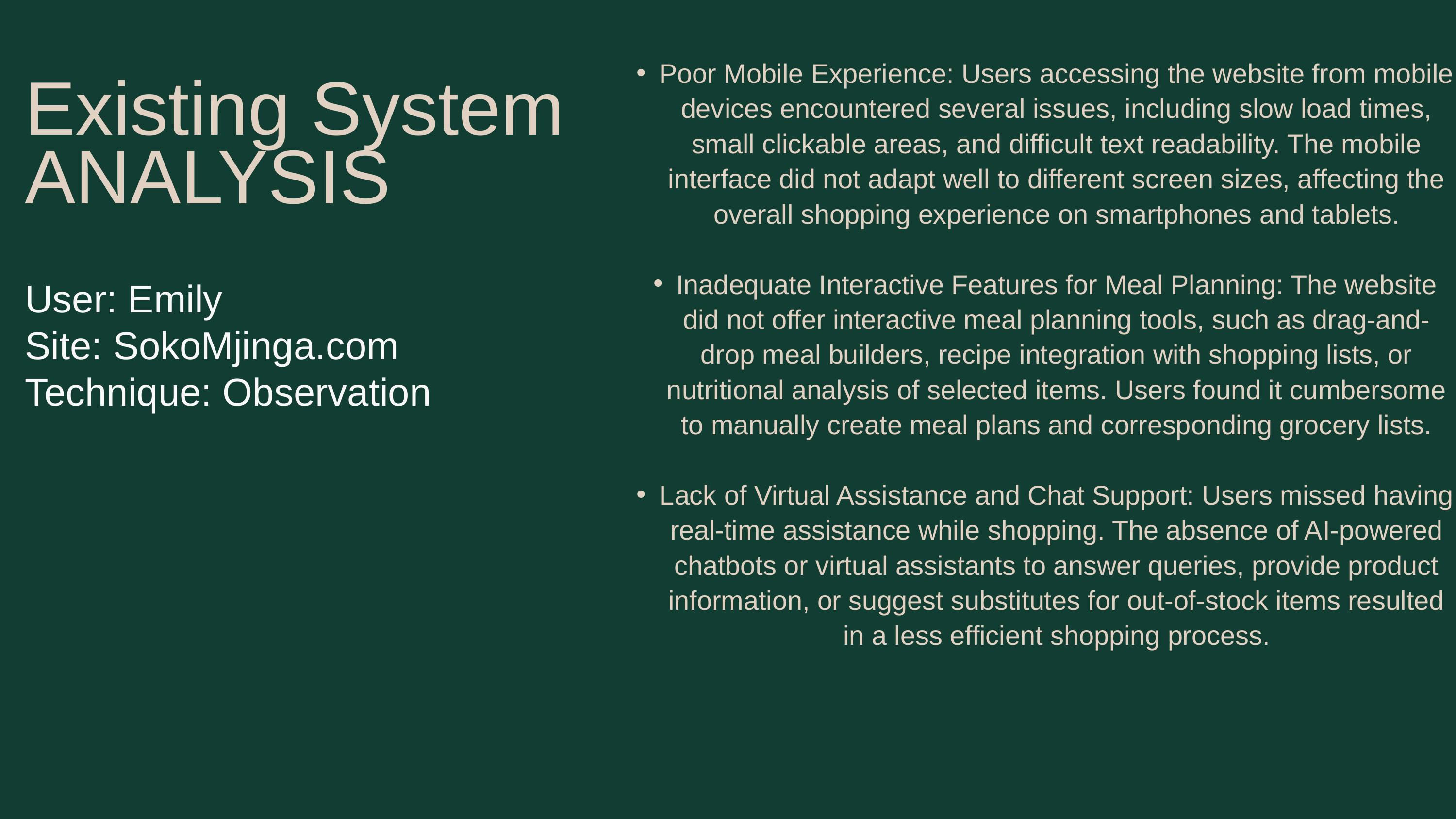

Poor Mobile Experience: Users accessing the website from mobile devices encountered several issues, including slow load times, small clickable areas, and difficult text readability. The mobile interface did not adapt well to different screen sizes, affecting the overall shopping experience on smartphones and tablets.

Inadequate Interactive Features for Meal Planning: The website did not offer interactive meal planning tools, such as drag-and-drop meal builders, recipe integration with shopping lists, or nutritional analysis of selected items. Users found it cumbersome to manually create meal plans and corresponding grocery lists.

Lack of Virtual Assistance and Chat Support: Users missed having real-time assistance while shopping. The absence of AI-powered chatbots or virtual assistants to answer queries, provide product information, or suggest substitutes for out-of-stock items resulted in a less efficient shopping process.

Existing System
ANALYSIS

User: Emily
Site: SokoMjinga.com
Technique: Observation